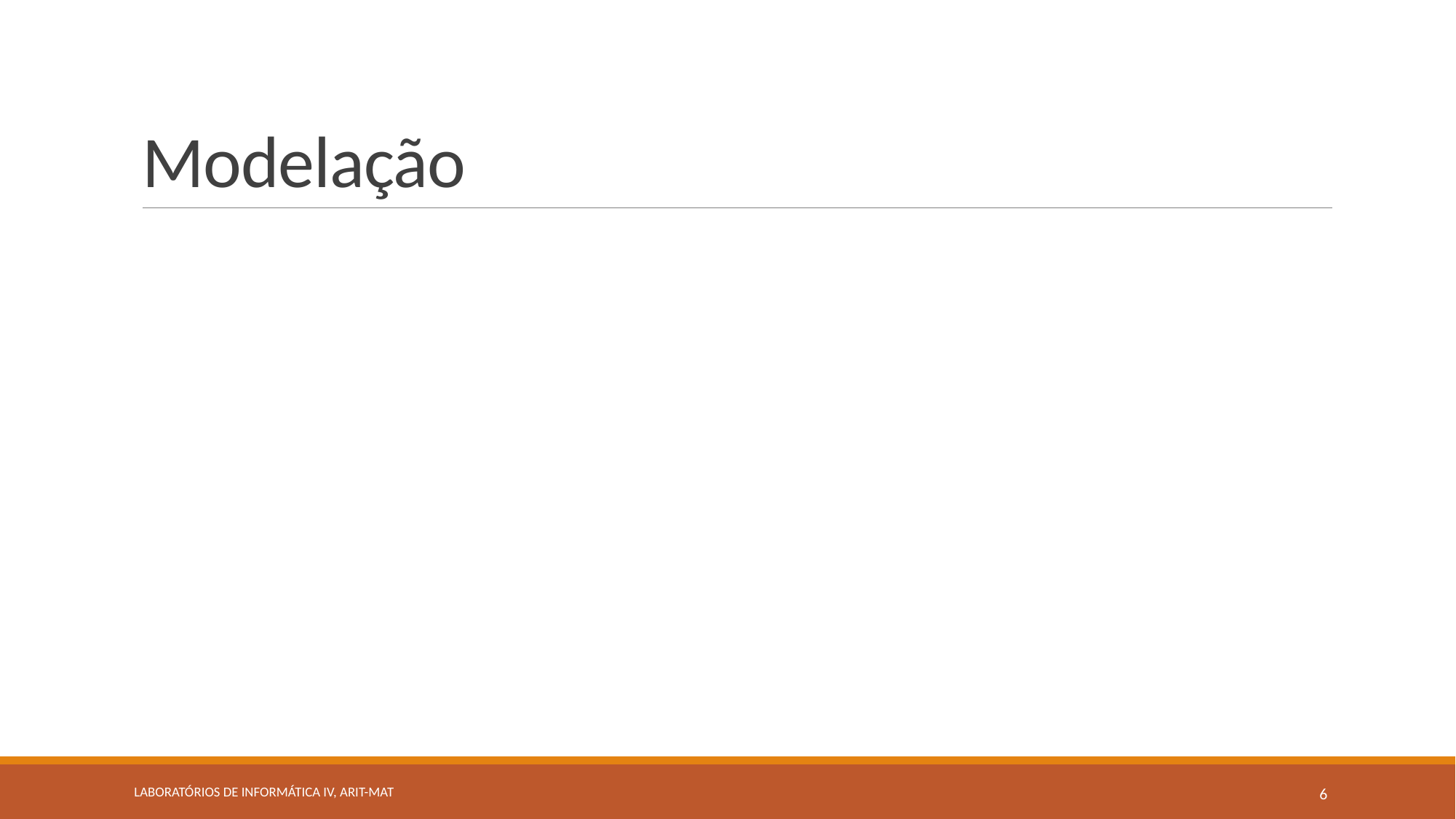

# Modelação

Laboratórios de Informática IV, ARIT-MAT
6